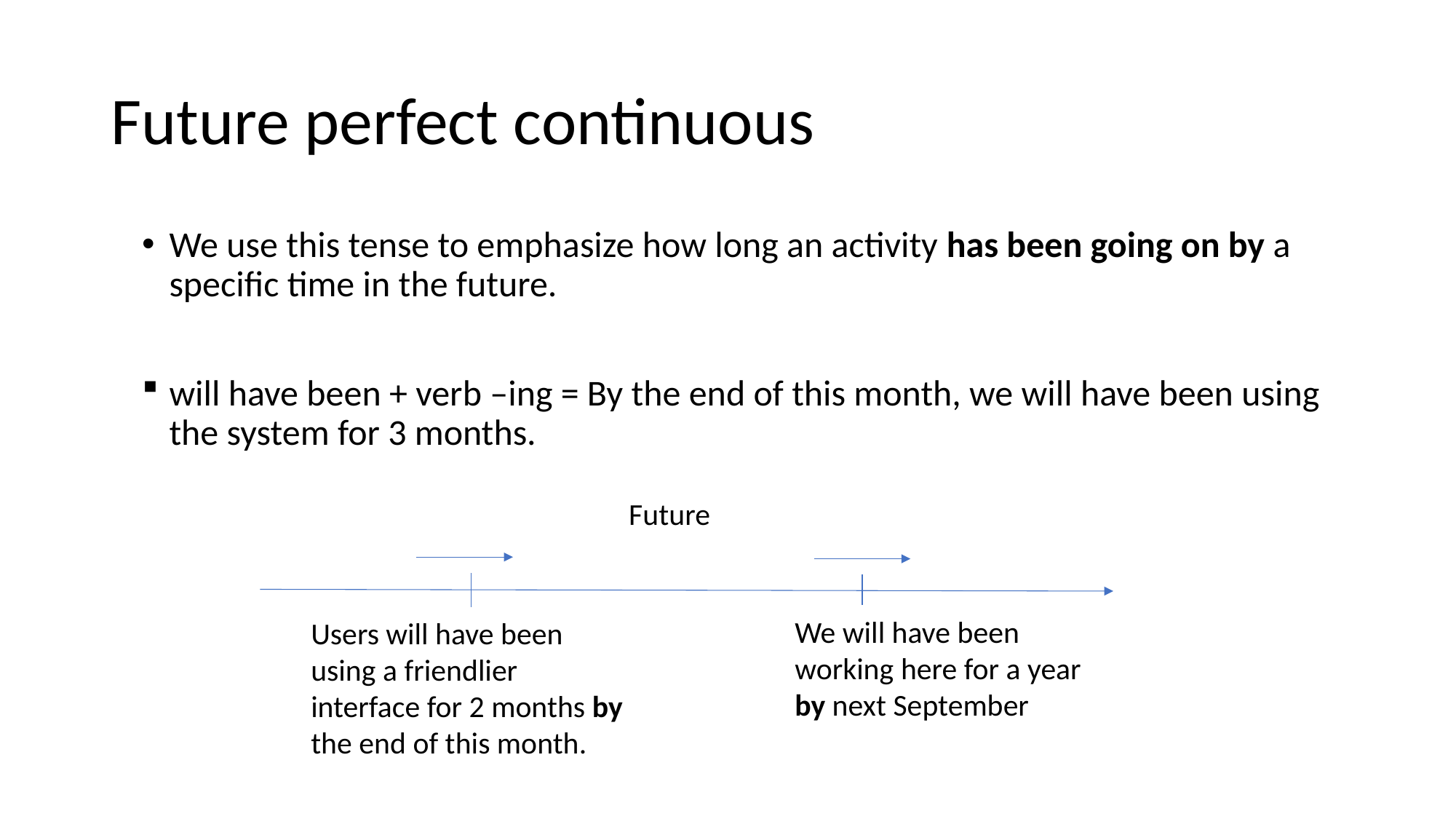

# Future perfect continuous
We use this tense to emphasize how long an activity has been going on by a specific time in the future.

will have been + verb –ing = By the end of this month, we will have been using the system for 3 months.

Future
We will have been working here for a year by next September
Users will have been using a friendlier interface for 2 months by the end of this month.